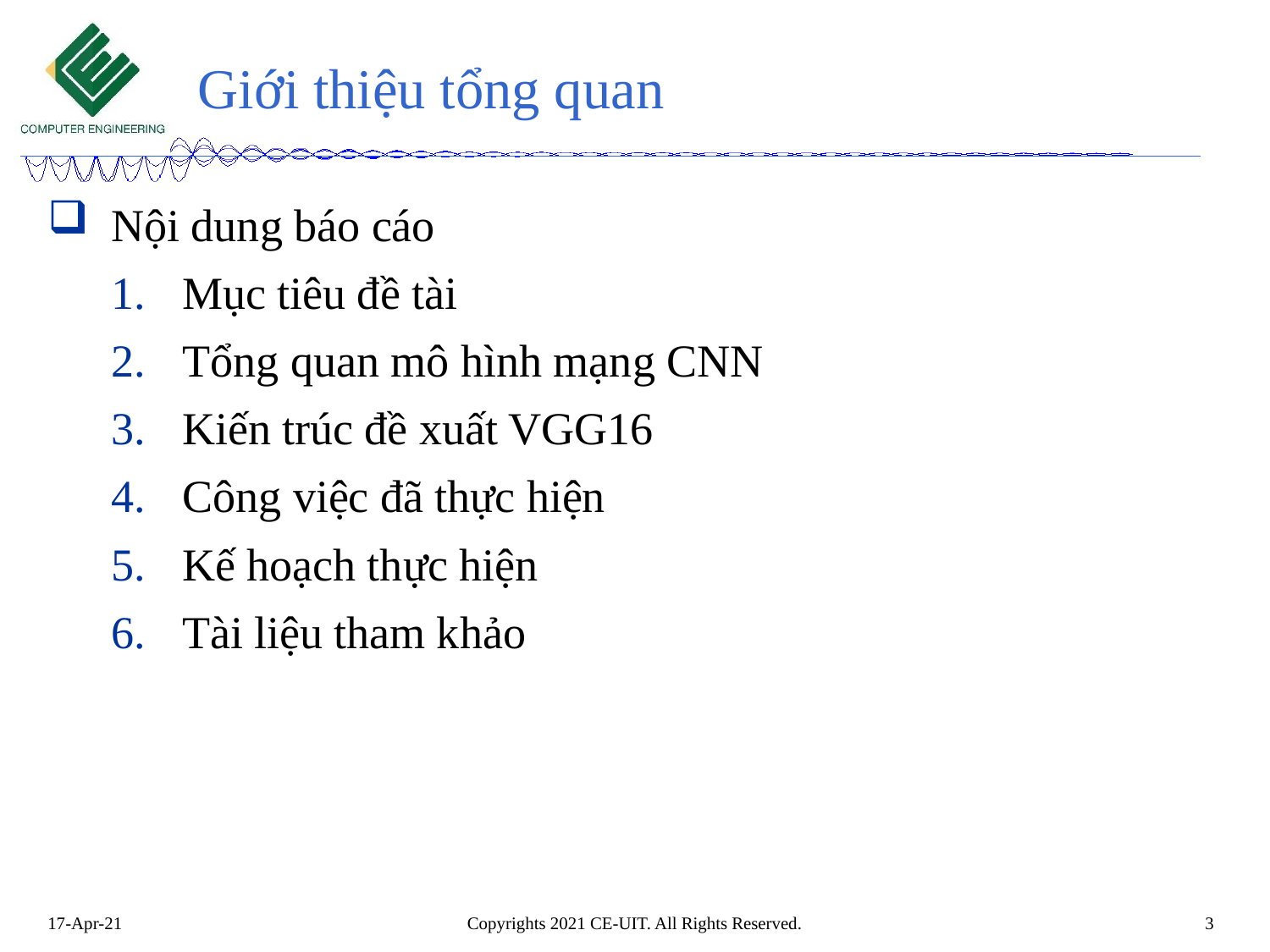

# Giới thiệu tổng quan
Nội dung báo cáo
Mục tiêu đề tài
Tổng quan mô hình mạng CNN
Kiến trúc đề xuất VGG16
Công việc đã thực hiện
Kế hoạch thực hiện
Tài liệu tham khảo

Copyrights 2021 CE-UIT. All Rights Reserved.
3
17-Apr-21